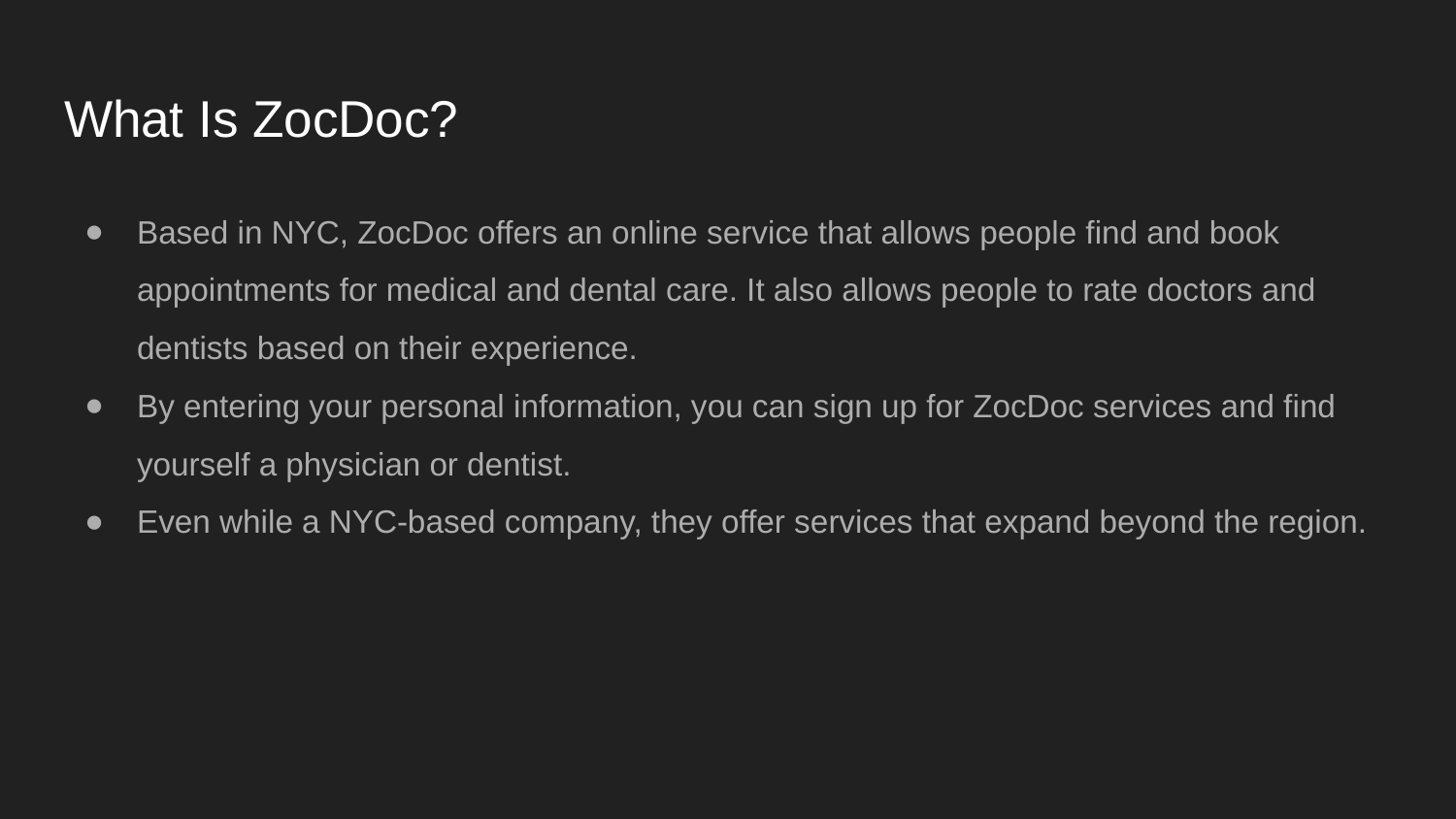

# What Is ZocDoc?
Based in NYC, ZocDoc offers an online service that allows people find and book appointments for medical and dental care. It also allows people to rate doctors and dentists based on their experience.
By entering your personal information, you can sign up for ZocDoc services and find yourself a physician or dentist.
Even while a NYC-based company, they offer services that expand beyond the region.